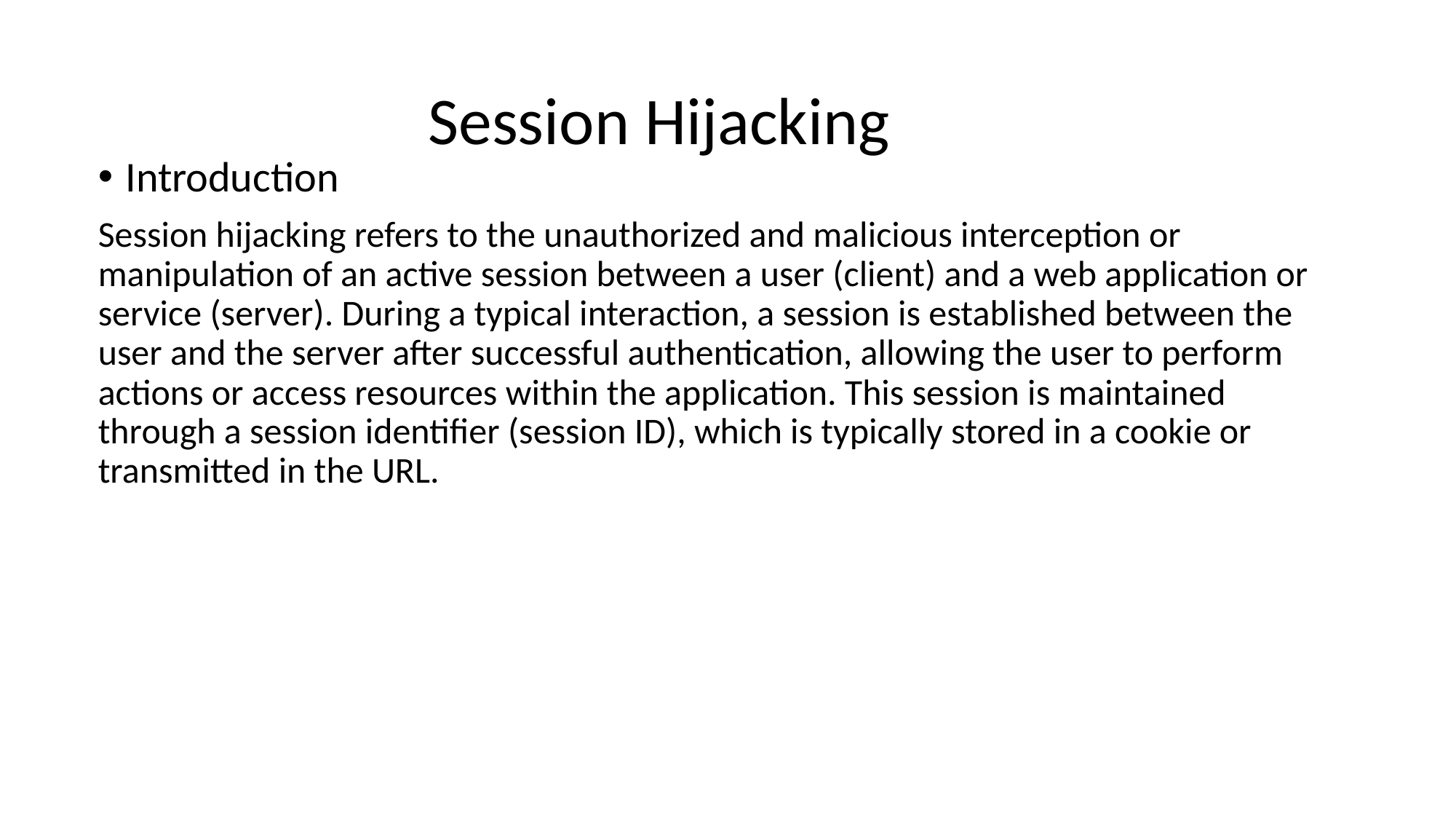

# Session Hijacking
Introduction
Session hijacking refers to the unauthorized and malicious interception or manipulation of an active session between a user (client) and a web application or service (server). During a typical interaction, a session is established between the user and the server after successful authentication, allowing the user to perform actions or access resources within the application. This session is maintained through a session identifier (session ID), which is typically stored in a cookie or transmitted in the URL.